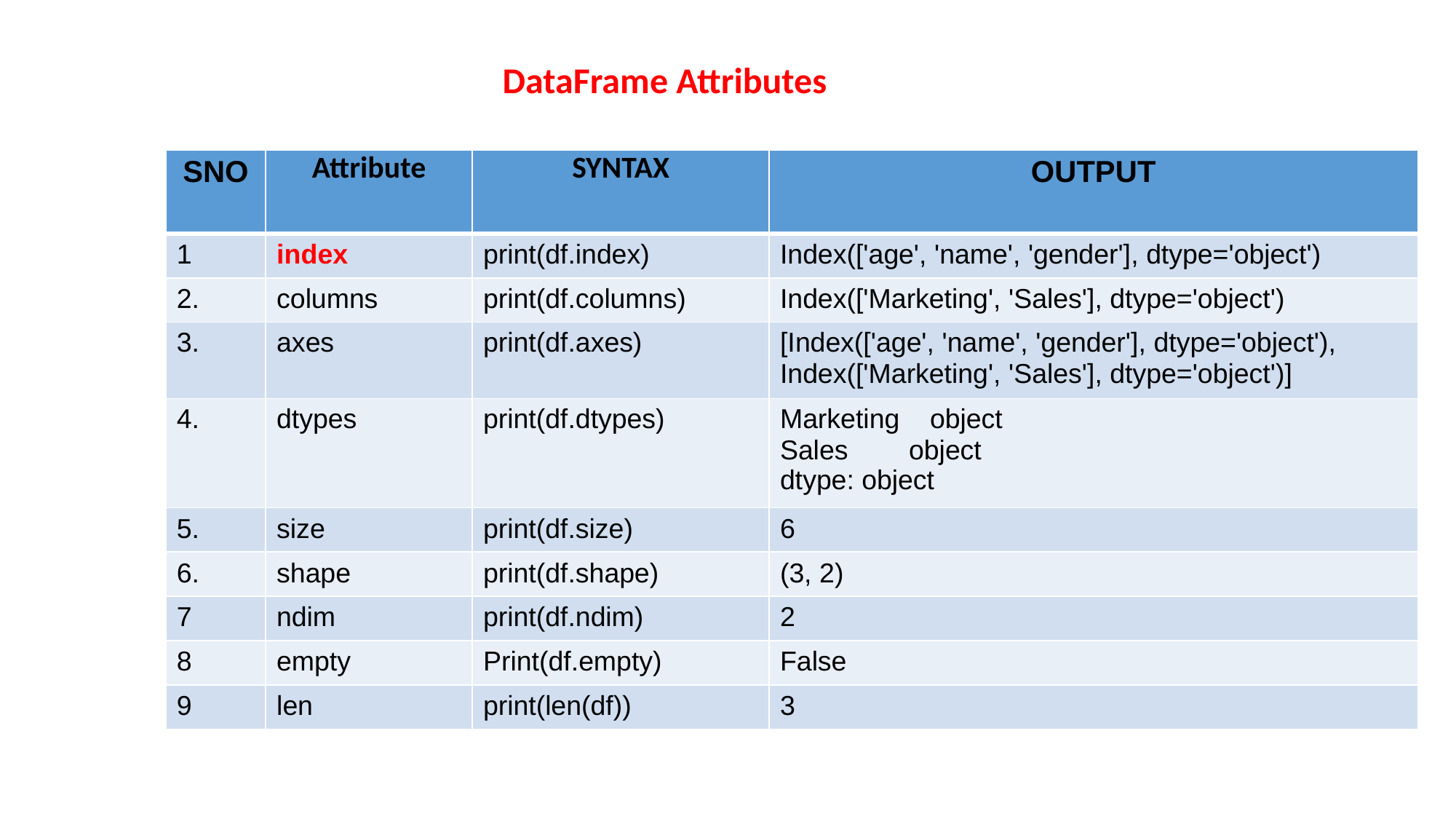

DataFrame Attributes
| SNO | Attribute | SYNTAX | OUTPUT |
| --- | --- | --- | --- |
| 1 | index | print(df.index) | Index(['age', 'name', 'gender'], dtype='object') |
| 2. | columns | print(df.columns) | Index(['Marketing', 'Sales'], dtype='object') |
| 3. | axes | print(df.axes) | [Index(['age', 'name', 'gender'], dtype='object'), Index(['Marketing', 'Sales'], dtype='object')] |
| 4. | dtypes | print(df.dtypes) | Marketing object Sales object dtype: object |
| 5. | size | print(df.size) | 6 |
| 6. | shape | print(df.shape) | (3, 2) |
| 7 | ndim | print(df.ndim) | 2 |
| 8 | empty | Print(df.empty) | False |
| 9 | len | print(len(df)) | 3 |